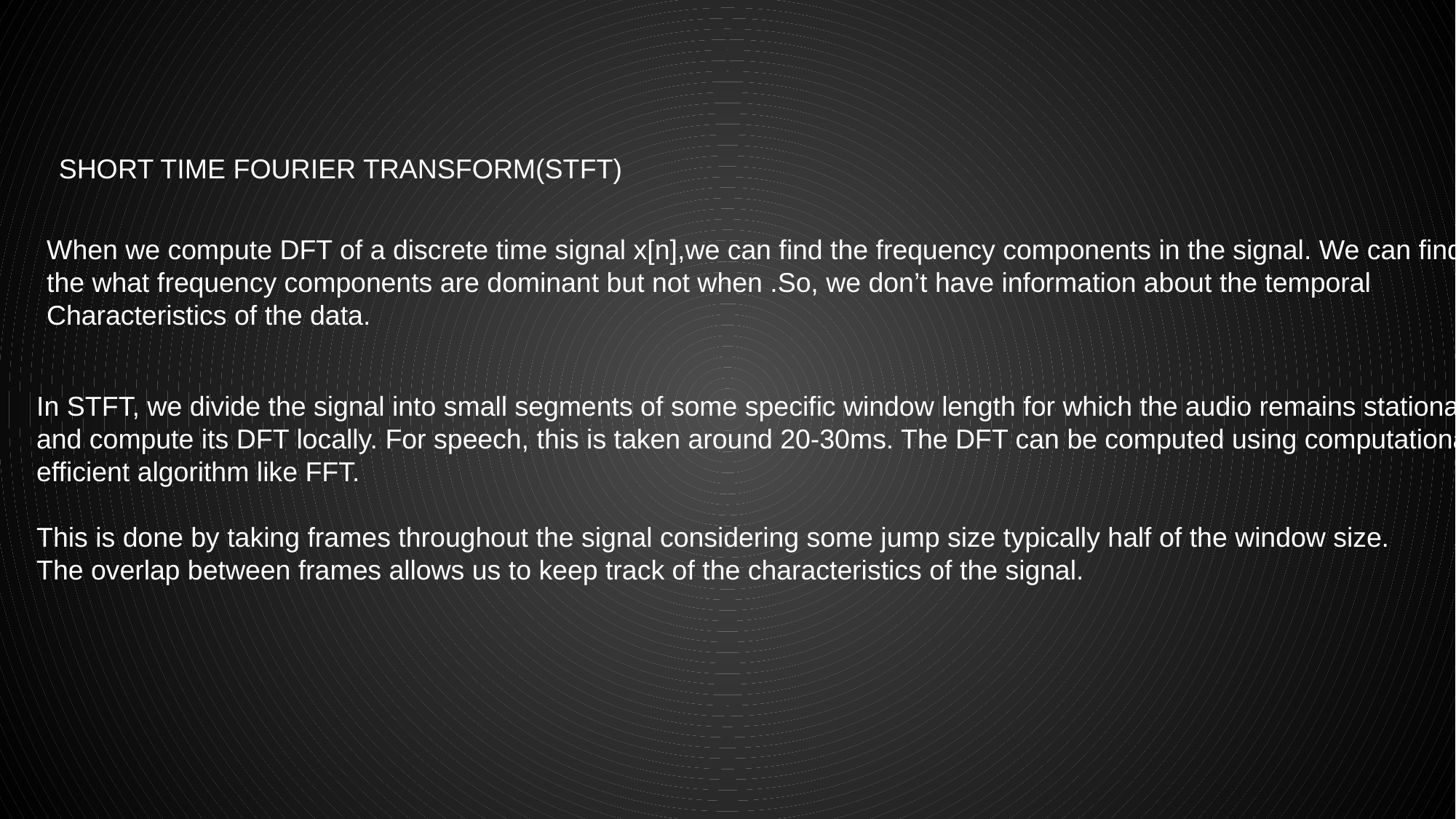

SHORT TIME FOURIER TRANSFORM(STFT)
When we compute DFT of a discrete time signal x[n],we can find the frequency components in the signal. We can find
the what frequency components are dominant but not when .So, we don’t have information about the temporal
Characteristics of the data.
In STFT, we divide the signal into small segments of some specific window length for which the audio remains stationary
and compute its DFT locally. For speech, this is taken around 20-30ms. The DFT can be computed using computationally
efficient algorithm like FFT.

This is done by taking frames throughout the signal considering some jump size typically half of the window size.
The overlap between frames allows us to keep track of the characteristics of the signal.